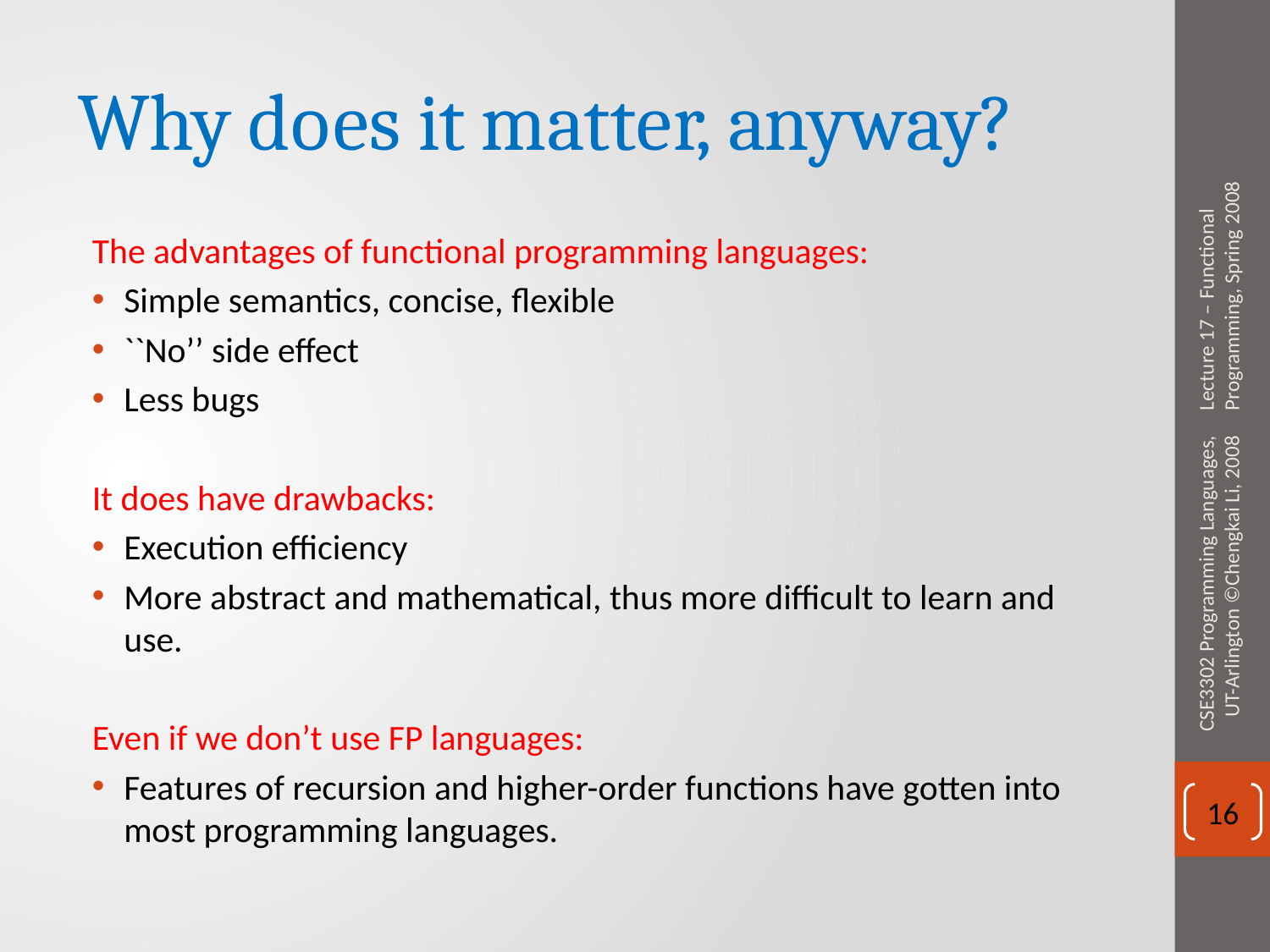

# Why does it matter, anyway?
The advantages of functional programming languages:
Simple semantics, concise, flexible
``No’’ side effect
Less bugs

It does have drawbacks:
Execution efficiency
More abstract and mathematical, thus more difficult to learn and use.

Even if we don’t use FP languages:
Features of recursion and higher-order functions have gotten into most programming languages.
Lecture 17 – Functional Programming, Spring 2008
CSE3302 Programming Languages, UT-Arlington ©Chengkai Li, 2008
16